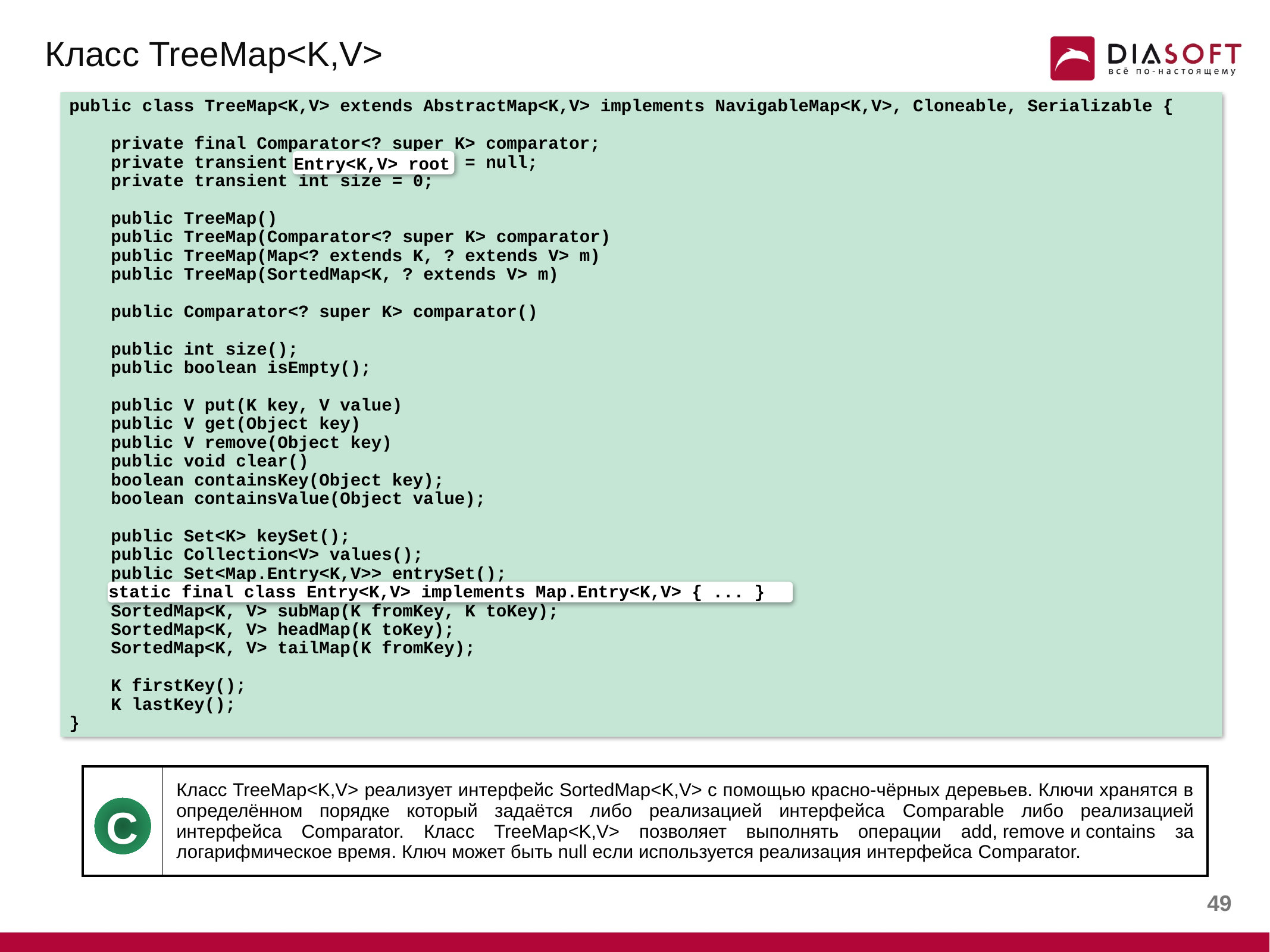

# Класс TreeMap<K,V>
public class TreeMap<K,V> extends AbstractMap<K,V> implements NavigableMap<K,V>, Cloneable, Serializable {

    private final Comparator<? super K> comparator;
    private transient Entry<K,V> root = null;
    private transient int size = 0;

    public TreeMap()
    public TreeMap(Comparator<? super K> comparator)
    public TreeMap(Map<? extends K, ? extends V> m)
    public TreeMap(SortedMap<K, ? extends V> m)

    public Comparator<? super K> comparator()

    public int size();
    public boolean isEmpty();

    public V put(K key, V value)
    public V get(Object key)
    public V remove(Object key)
    public void clear()
    boolean containsKey(Object key);
    boolean containsValue(Object value);

    public Set<K> keySet();
    public Collection<V> values();
    public Set<Map.Entry<K,V>> entrySet();
    static final class Entry<K,V> implements Map.Entry<K,V> { ... }
    SortedMap<K, V> subMap(K fromKey, K toKey);
    SortedMap<K, V> headMap(K toKey);
    SortedMap<K, V> tailMap(K fromKey);

    K firstKey();
    K lastKey();
}
Entry<K,V> root
static final class Entry<K,V> implements Map.Entry<K,V> { ... }
|  | Класс TreeMap<K,V> реализует интерфейс SortedMap<K,V> с помощью красно-чёрных деревьев. Ключи хранятся в определённом порядке который задаётся либо реализацией интерфейса Comparable либо реализацией интерфейса Comparator. Класс TreeMap<K,V> позволяет выполнять операции add, remove и contains за логарифмическое время. Ключ может быть null если используется реализация интерфейса Comparator. |
| --- | --- |
C
49